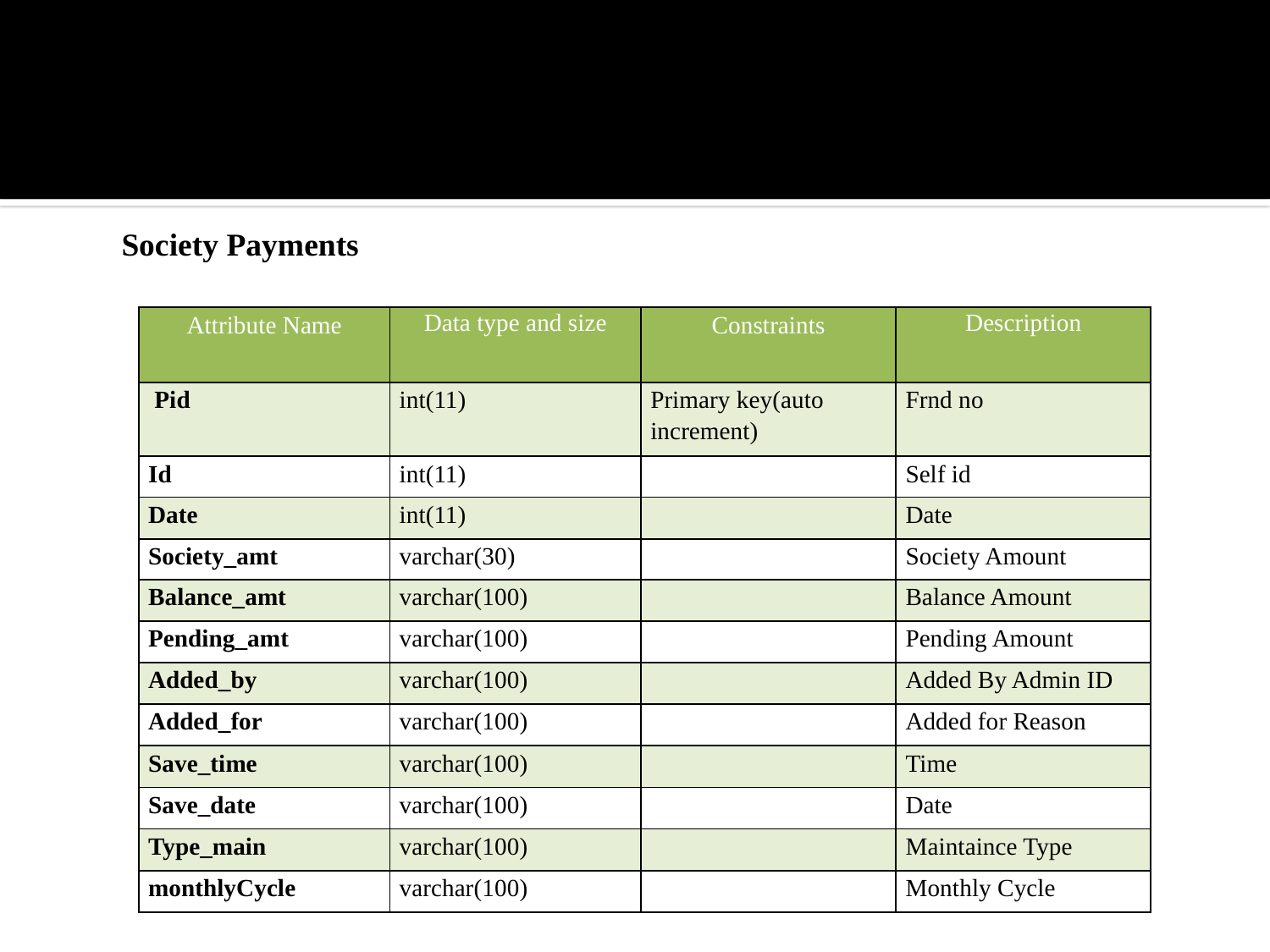

Society Payments
| Attribute Name | Data type and size | Constraints | Description |
| --- | --- | --- | --- |
| Pid | int(11) | Primary key(auto increment) | Frnd no |
| Id | int(11) |  | Self id |
| Date | int(11) |  | Date |
| Society\_amt | varchar(30) |  | Society Amount |
| Balance\_amt | varchar(100) |  | Balance Amount |
| Pending\_amt | varchar(100) |  | Pending Amount |
| Added\_by | varchar(100) |  | Added By Admin ID |
| Added\_for | varchar(100) |  | Added for Reason |
| Save\_time | varchar(100) |  | Time |
| Save\_date | varchar(100) |  | Date |
| Type\_main | varchar(100) |  | Maintaince Type |
| monthlyCycle | varchar(100) |  | Monthly Cycle |